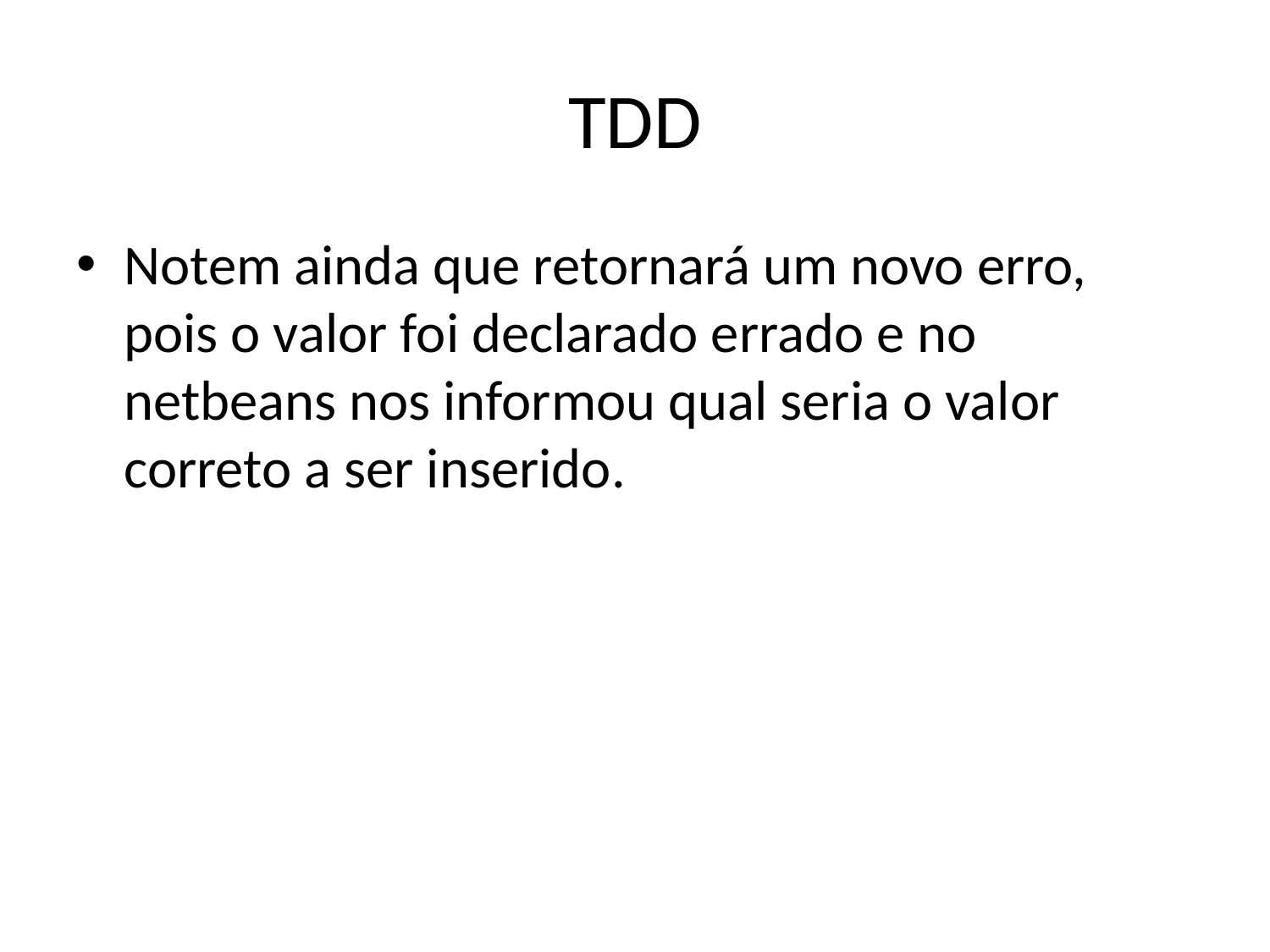

# TDD
Notem ainda que retornará um novo erro, pois o valor foi declarado errado e no netbeans nos informou qual seria o valor correto a ser inserido.